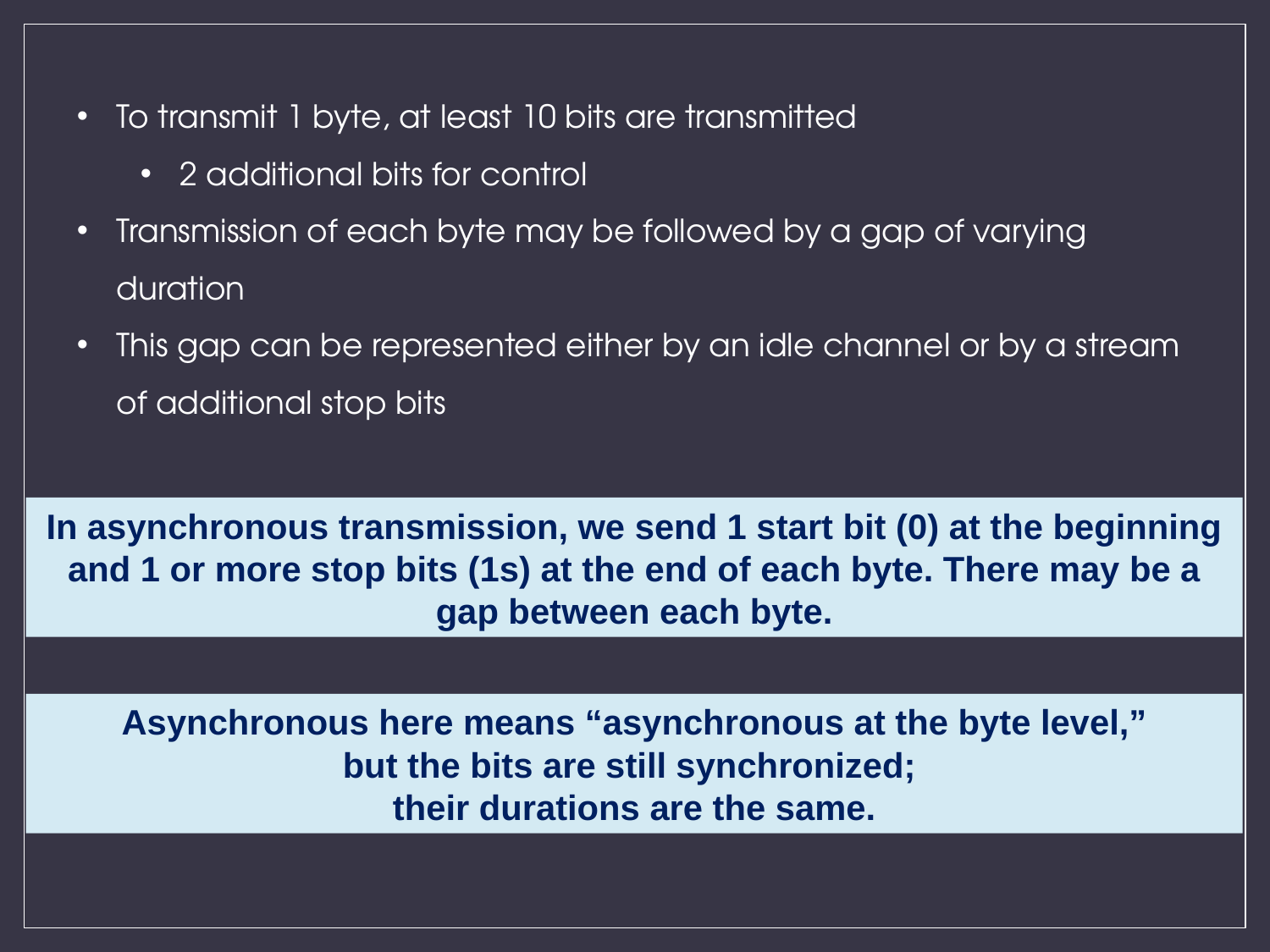

To transmit 1 byte, at least 10 bits are transmitted
2 additional bits for control
Transmission of each byte may be followed by a gap of varying duration
This gap can be represented either by an idle channel or by a stream of additional stop bits
In asynchronous transmission, we send 1 start bit (0) at the beginning and 1 or more stop bits (1s) at the end of each byte. There may be a gap between each byte.
Asynchronous here means “asynchronous at the byte level,”
but the bits are still synchronized;
their durations are the same.